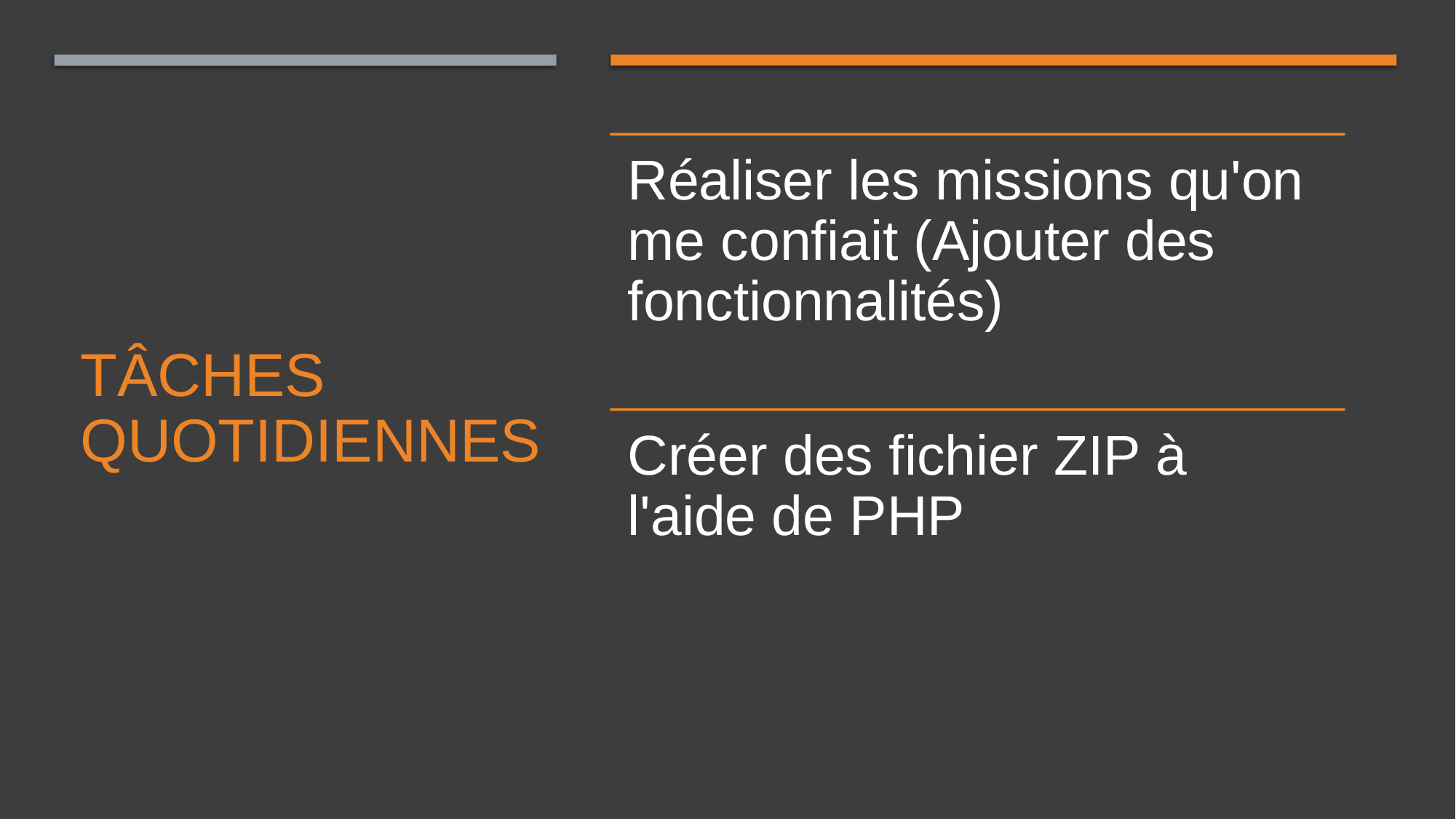

Réaliser les missions qu'on me confiait (Ajouter des fonctionnalités)
Créer des fichier ZIP à l'aide de PHP
# TÂCHES QUOTIDIENNES